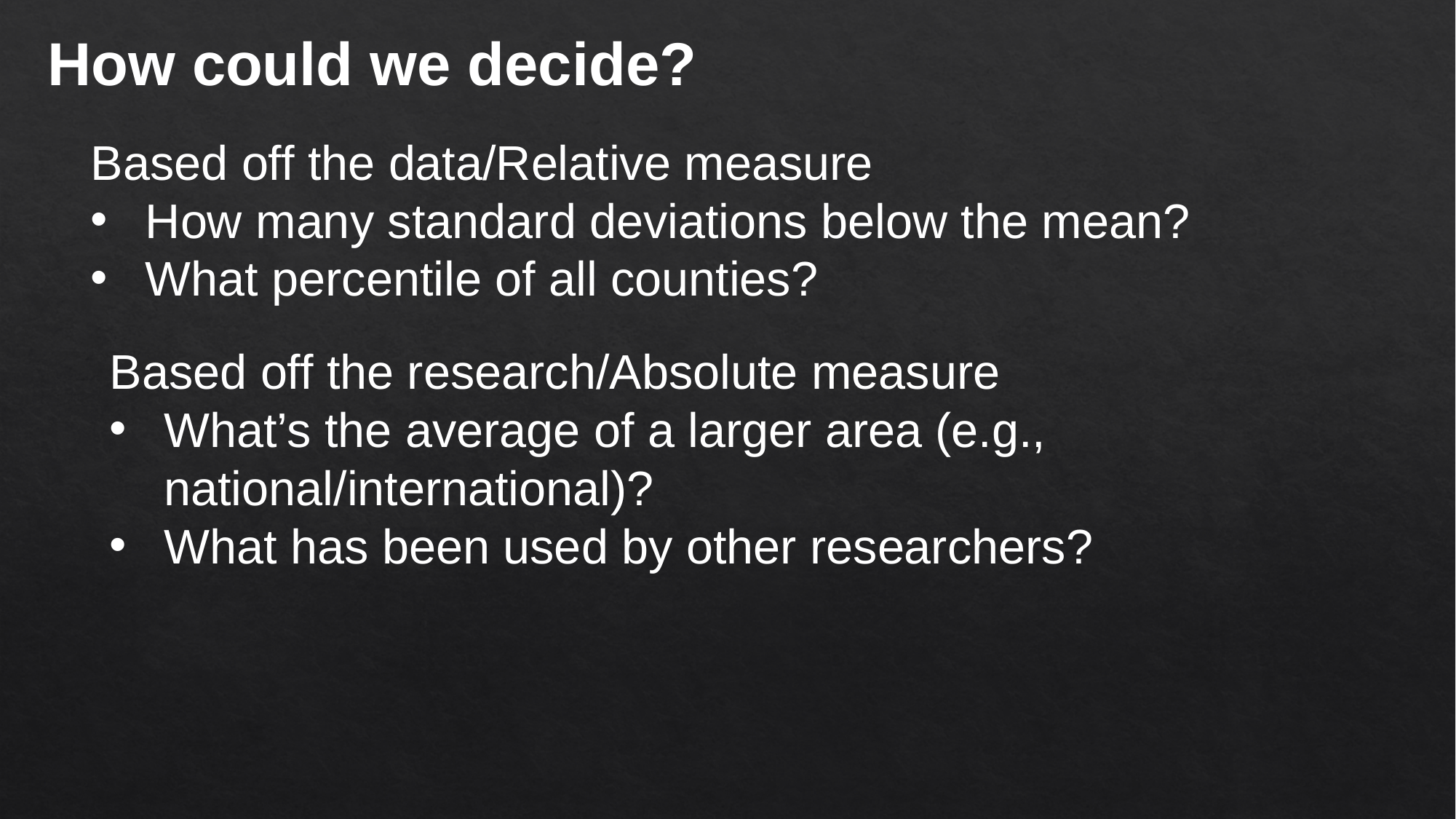

How could we decide?
Based off the data/Relative measure
How many standard deviations below the mean?
What percentile of all counties?
Based off the research/Absolute measure
What’s the average of a larger area (e.g., national/international)?
What has been used by other researchers?